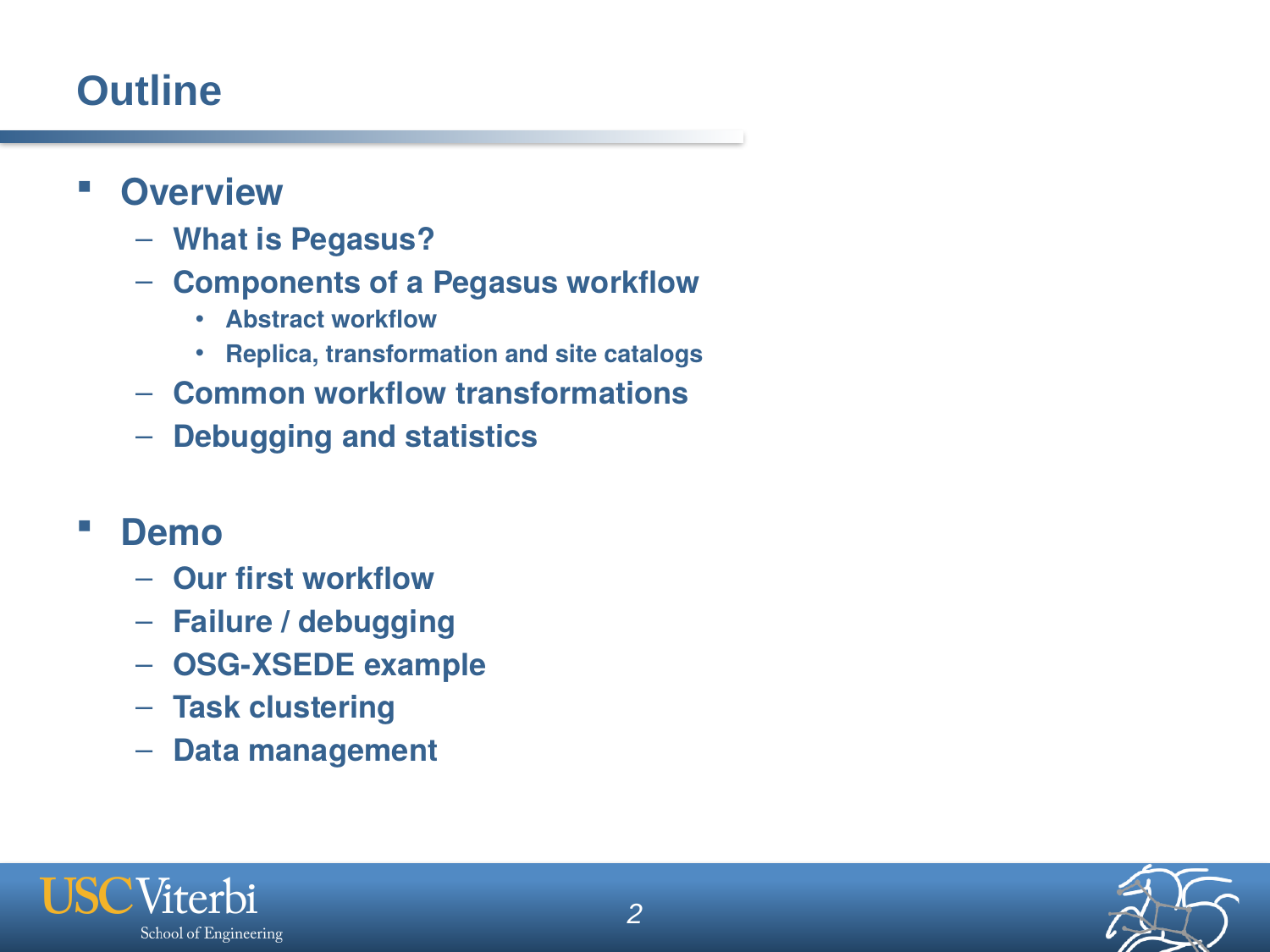

# Outline
Overview
What is Pegasus?
Components of a Pegasus workflow
Abstract workflow
Replica, transformation and site catalogs
Common workflow transformations
Debugging and statistics
Demo
Our first workflow
Failure / debugging
OSG-XSEDE example
Task clustering
Data management